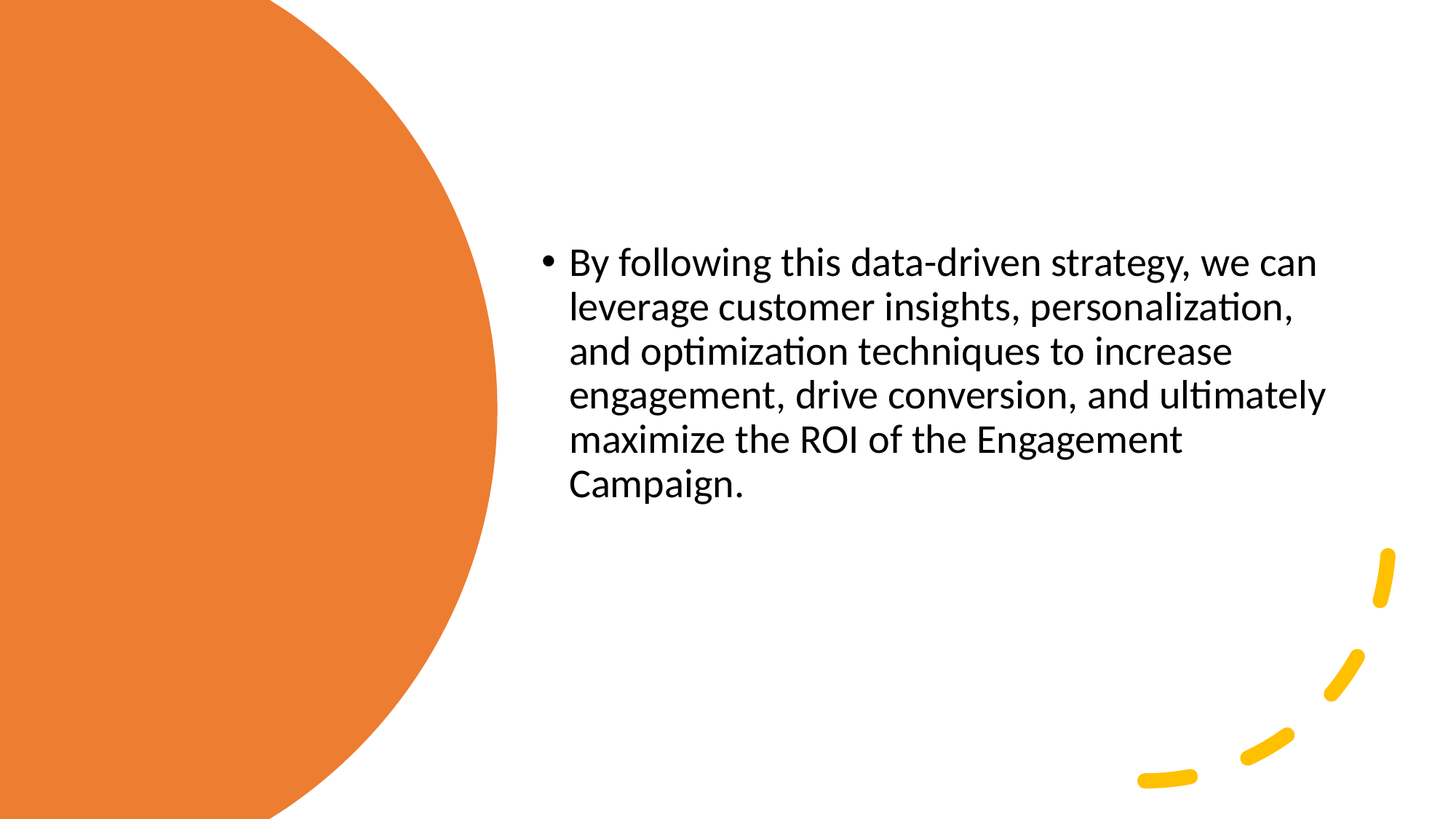

By following this data-driven strategy, we can leverage customer insights, personalization, and optimization techniques to increase engagement, drive conversion, and ultimately maximize the ROI of the Engagement Campaign.

#